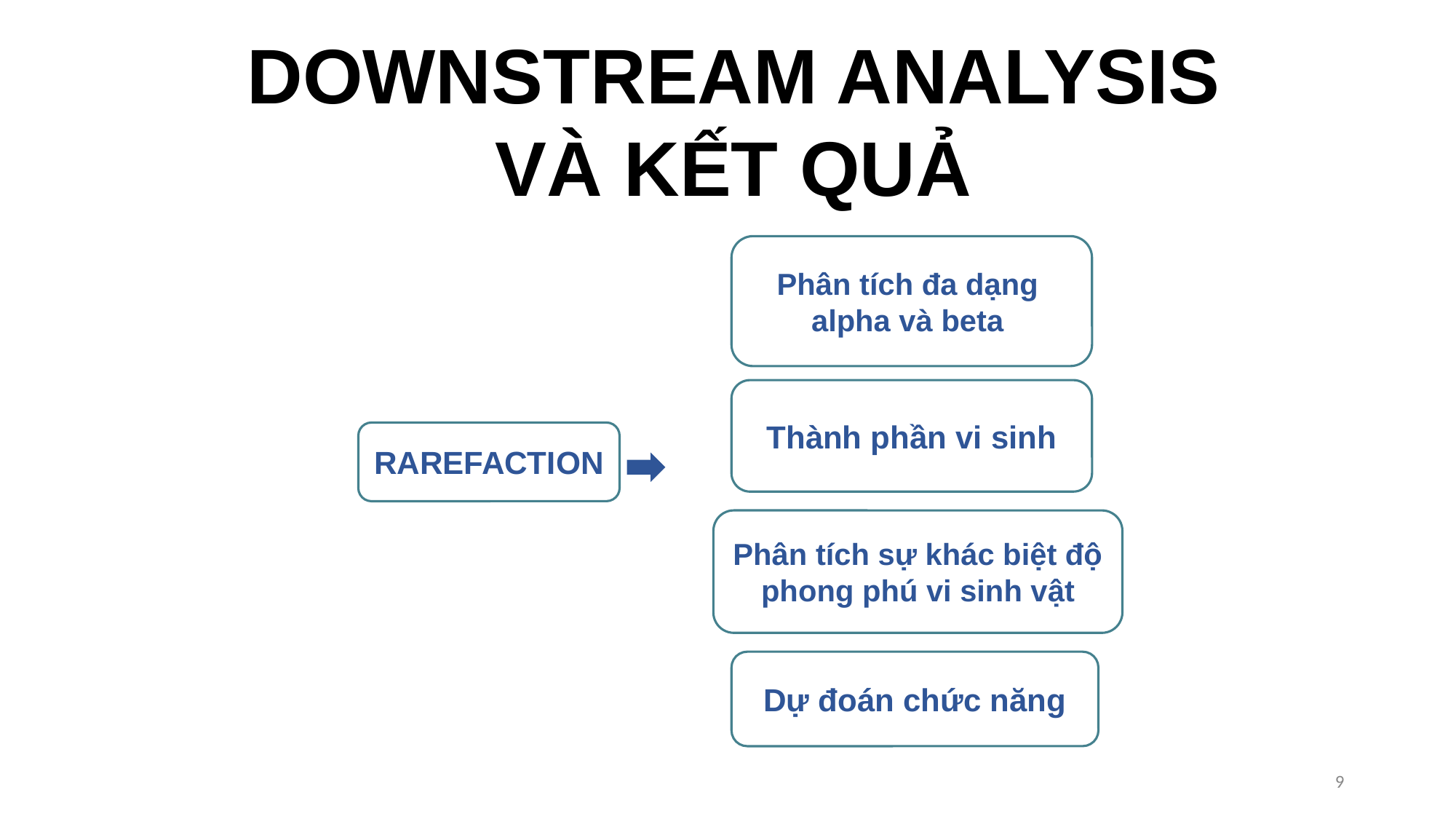

DOWNSTREAM ANALYSIS
VÀ KẾT QUẢ
Phân tích đa dạng
alpha và beta
Thành phần vi sinh
RAREFACTION

Phân tích sự khác biệt độ phong phú vi sinh vật
Dự đoán chức năng
9